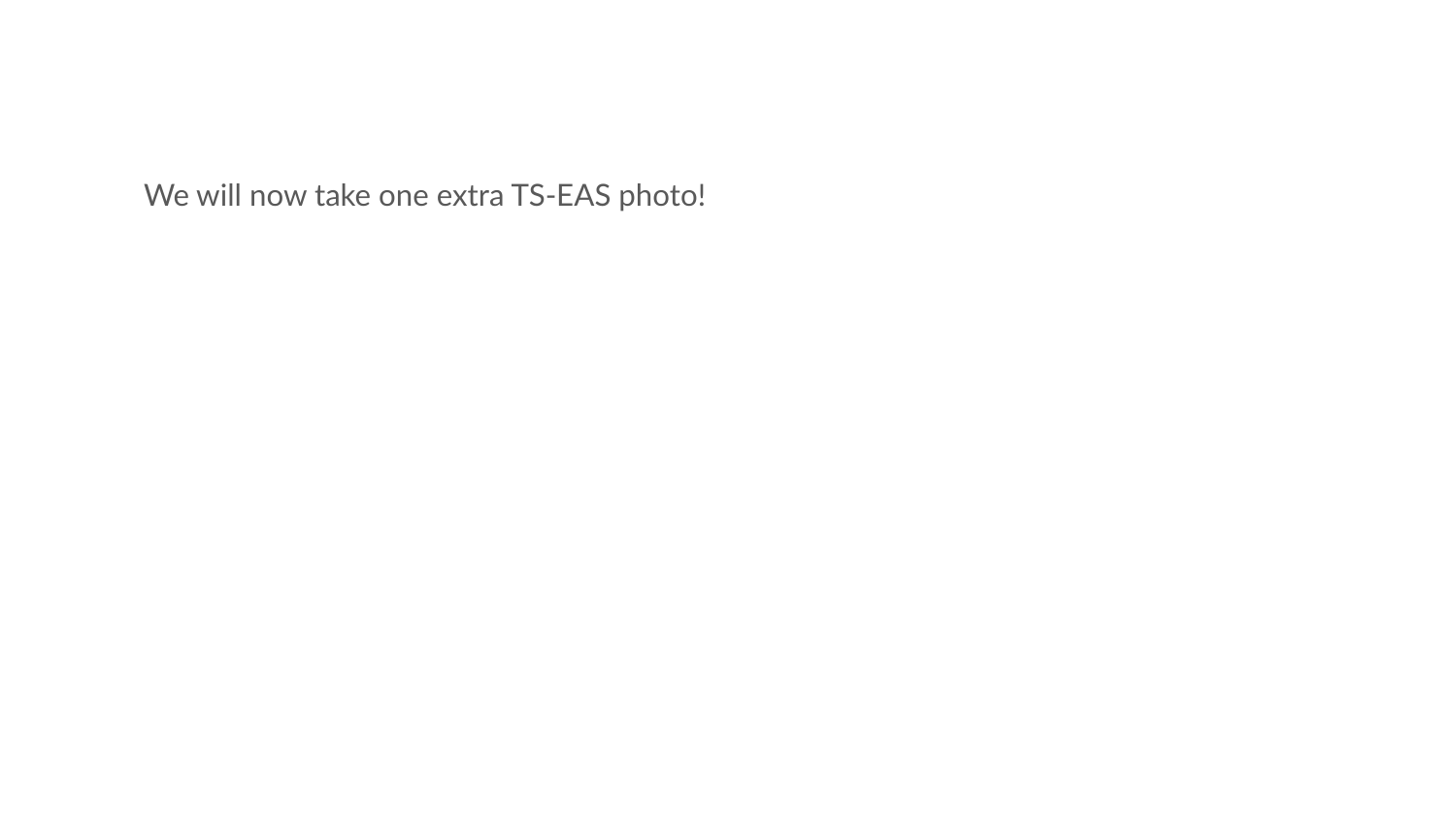

We will now take one extra TS-EAS photo!